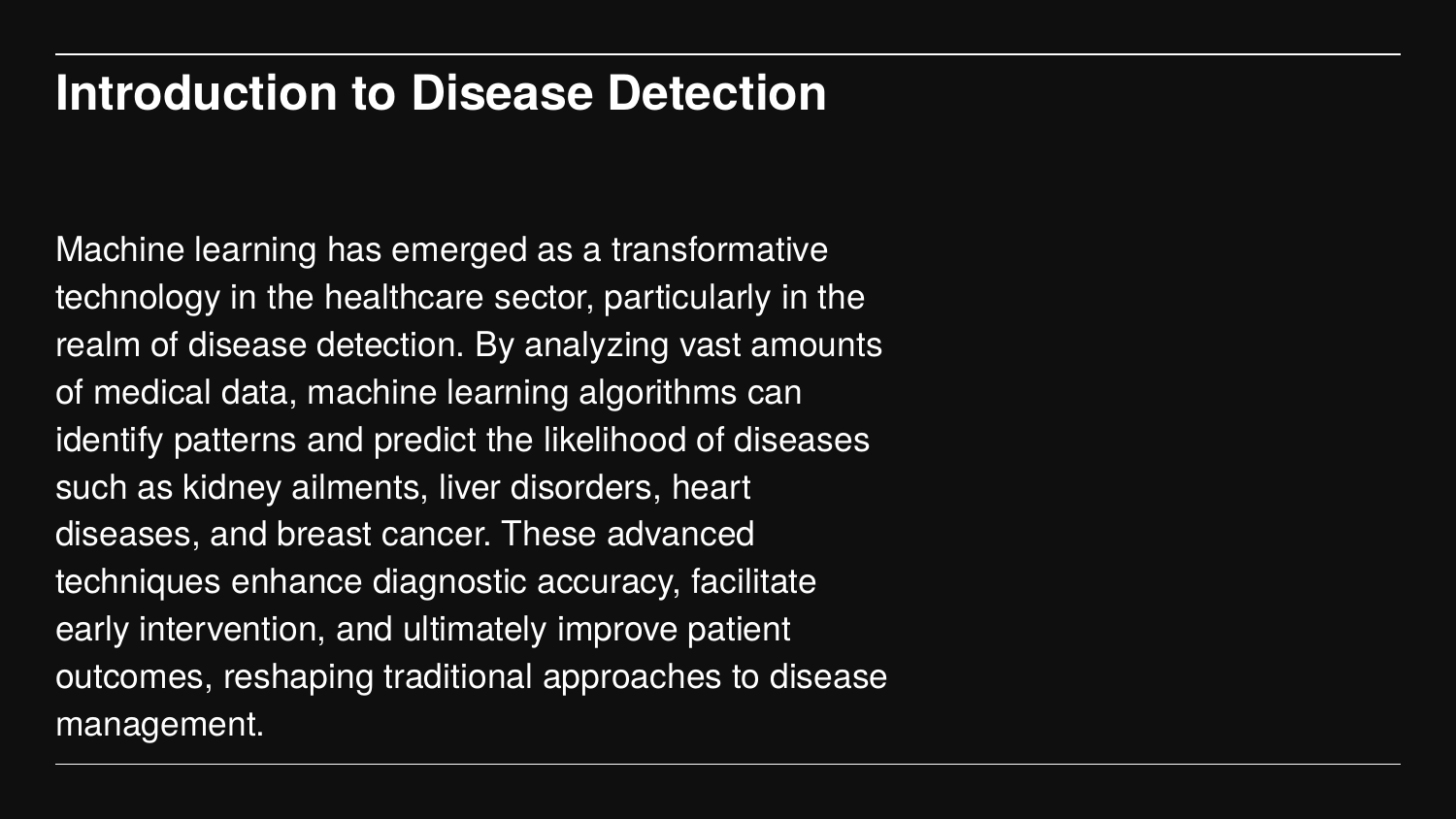

# Introduction to Disease Detection
Machine learning has emerged as a transformative technology in the healthcare sector, particularly in the realm of disease detection. By analyzing vast amounts of medical data, machine learning algorithms can identify patterns and predict the likelihood of diseases such as kidney ailments, liver disorders, heart diseases, and breast cancer. These advanced techniques enhance diagnostic accuracy, facilitate early intervention, and ultimately improve patient outcomes, reshaping traditional approaches to disease management.